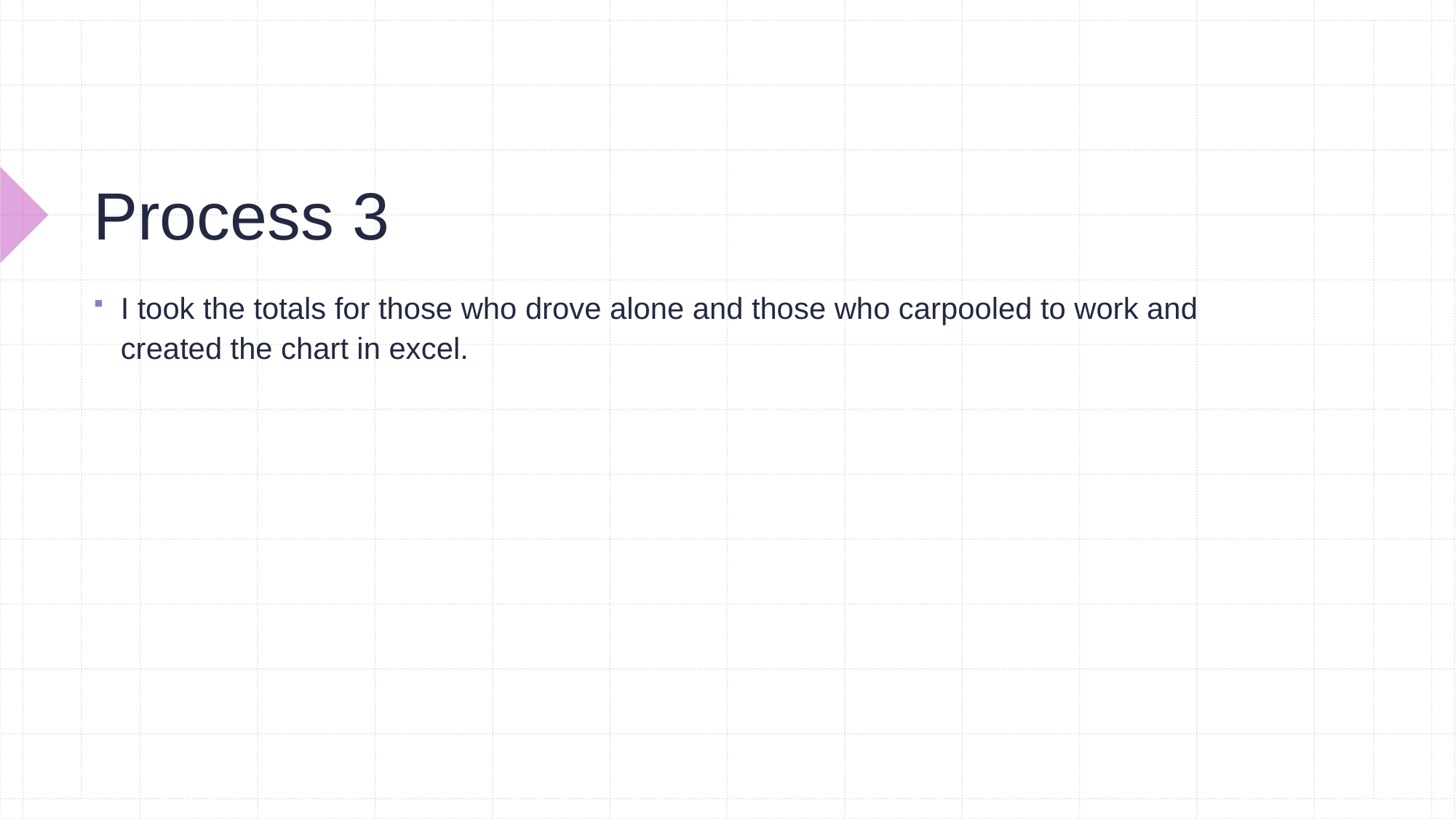

# Process 3
I took the totals for those who drove alone and those who carpooled to work and created the chart in excel.